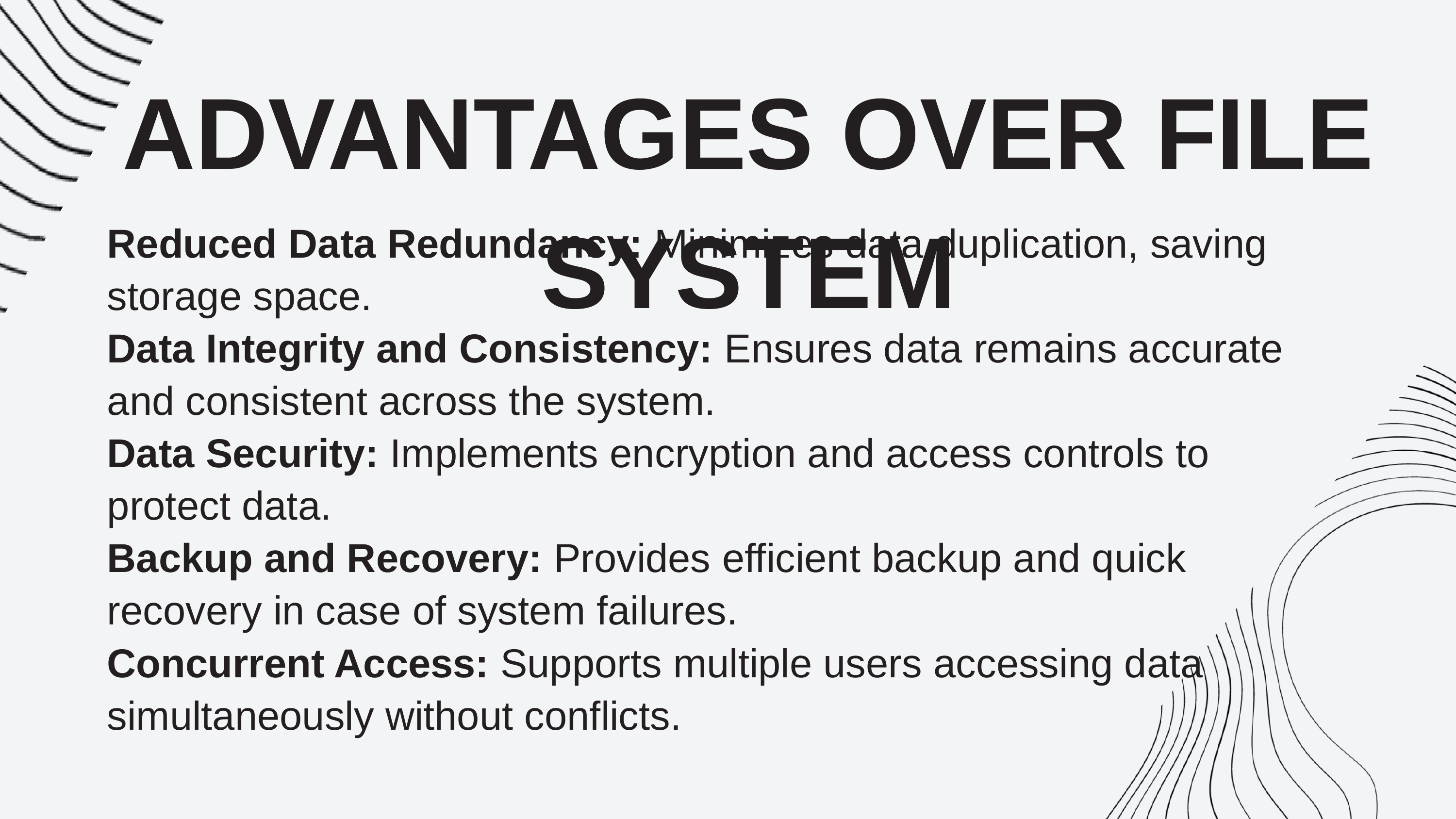

ADVANTAGES OVER FILE SYSTEM
Reduced Data Redundancy: Minimizes data duplication, saving storage space.
Data Integrity and Consistency: Ensures data remains accurate and consistent across the system.
Data Security: Implements encryption and access controls to protect data.
Backup and Recovery: Provides efficient backup and quick recovery in case of system failures.
Concurrent Access: Supports multiple users accessing data simultaneously without conflicts.